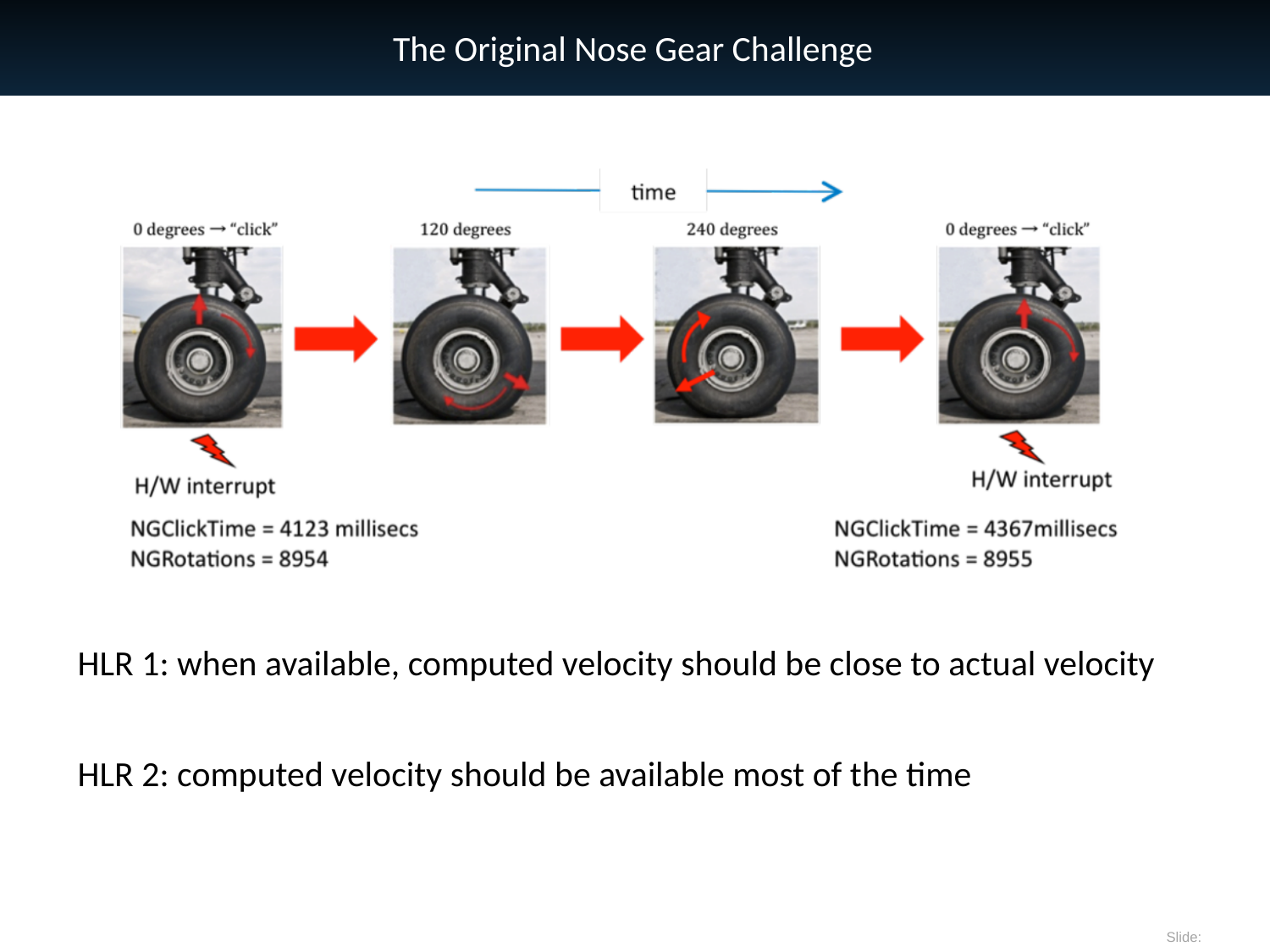

# The Original Nose Gear Challenge

HLR 1: when available, computed velocity should be close to actual velocity

HLR 2: computed velocity should be available most of the time